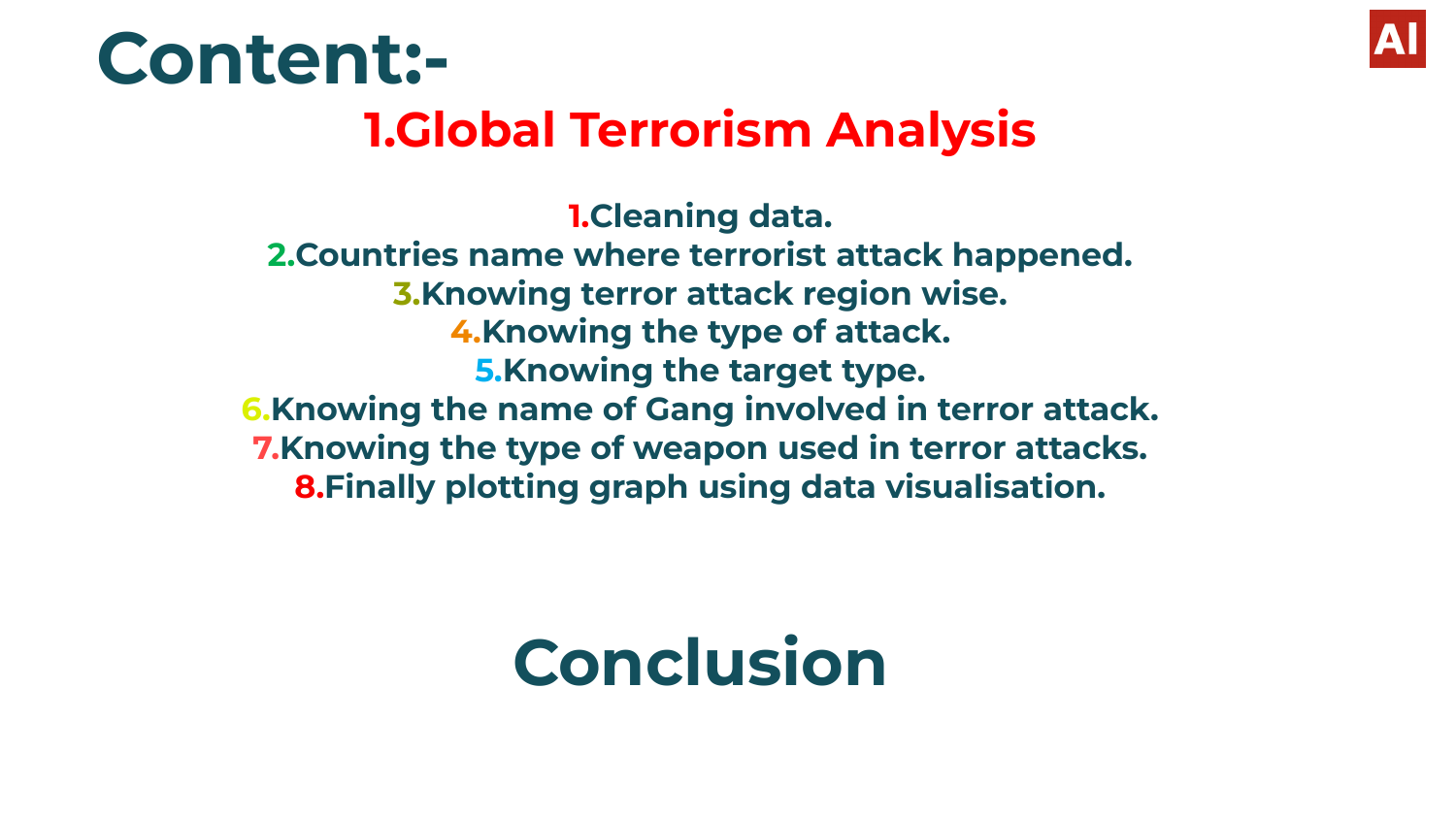

# Content:-
1.Global Terrorism Analysis

1.Cleaning data.
2.Countries name where terrorist attack happened.
3.Knowing terror attack region wise.
4.Knowing the type of attack.
5.Knowing the target type.
6.Knowing the name of Gang involved in terror attack.
7.Knowing the type of weapon used in terror attacks.
8.Finally plotting graph using data visualisation.
Conclusion